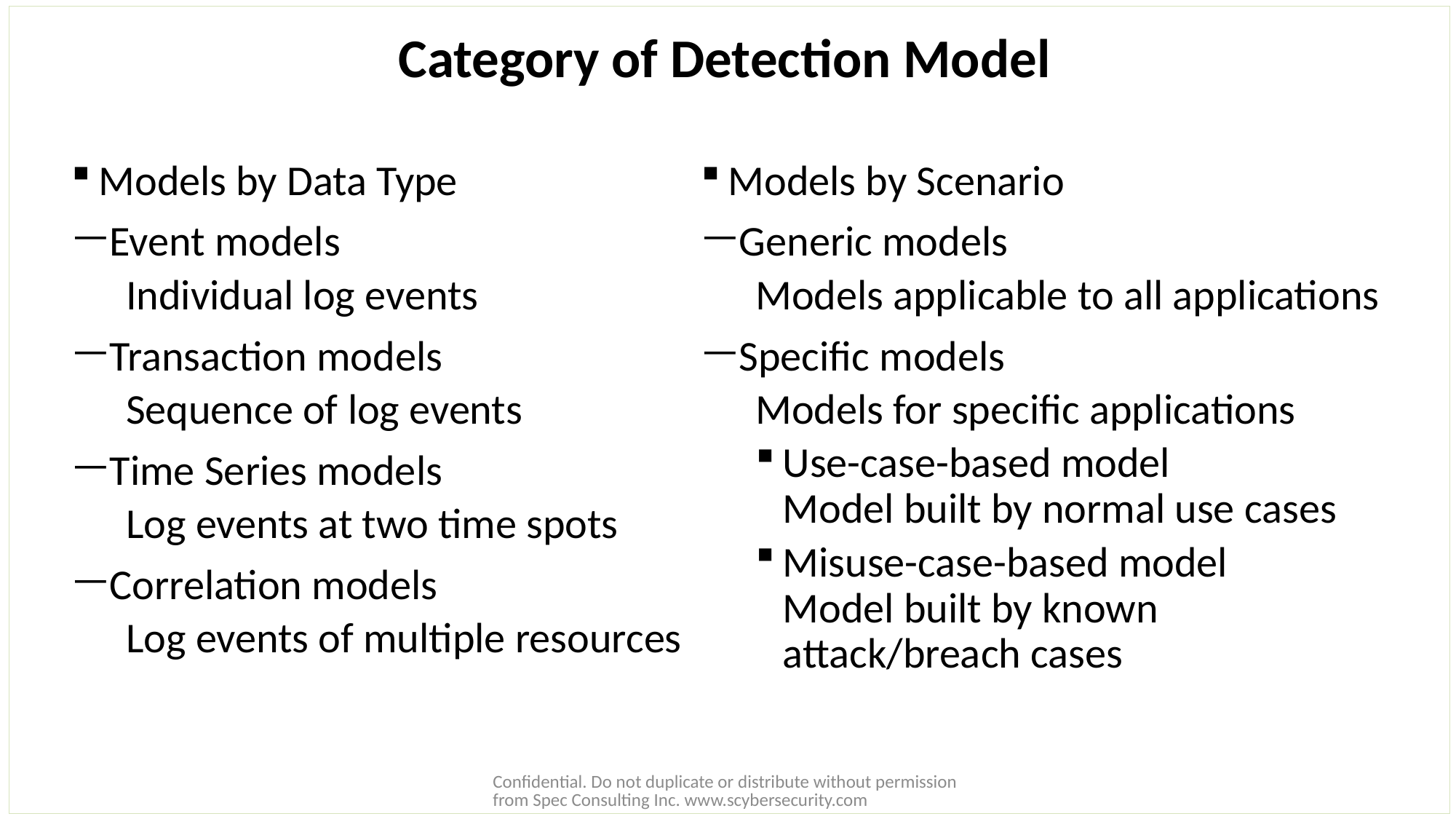

# Category of Detection Model
Models by Scenario
Generic models
Models applicable to all applications
Specific models
Models for specific applications
Use-case-based model
Model built by normal use cases
Misuse-case-based model
Model built by known attack/breach cases
Models by Data Type
Event models
Individual log events
Transaction models
Sequence of log events
Time Series models
Log events at two time spots
Correlation models
Log events of multiple resources

Confidential. Do not duplicate or distribute without permission from Spec Consulting Inc. www.scybersecurity.com